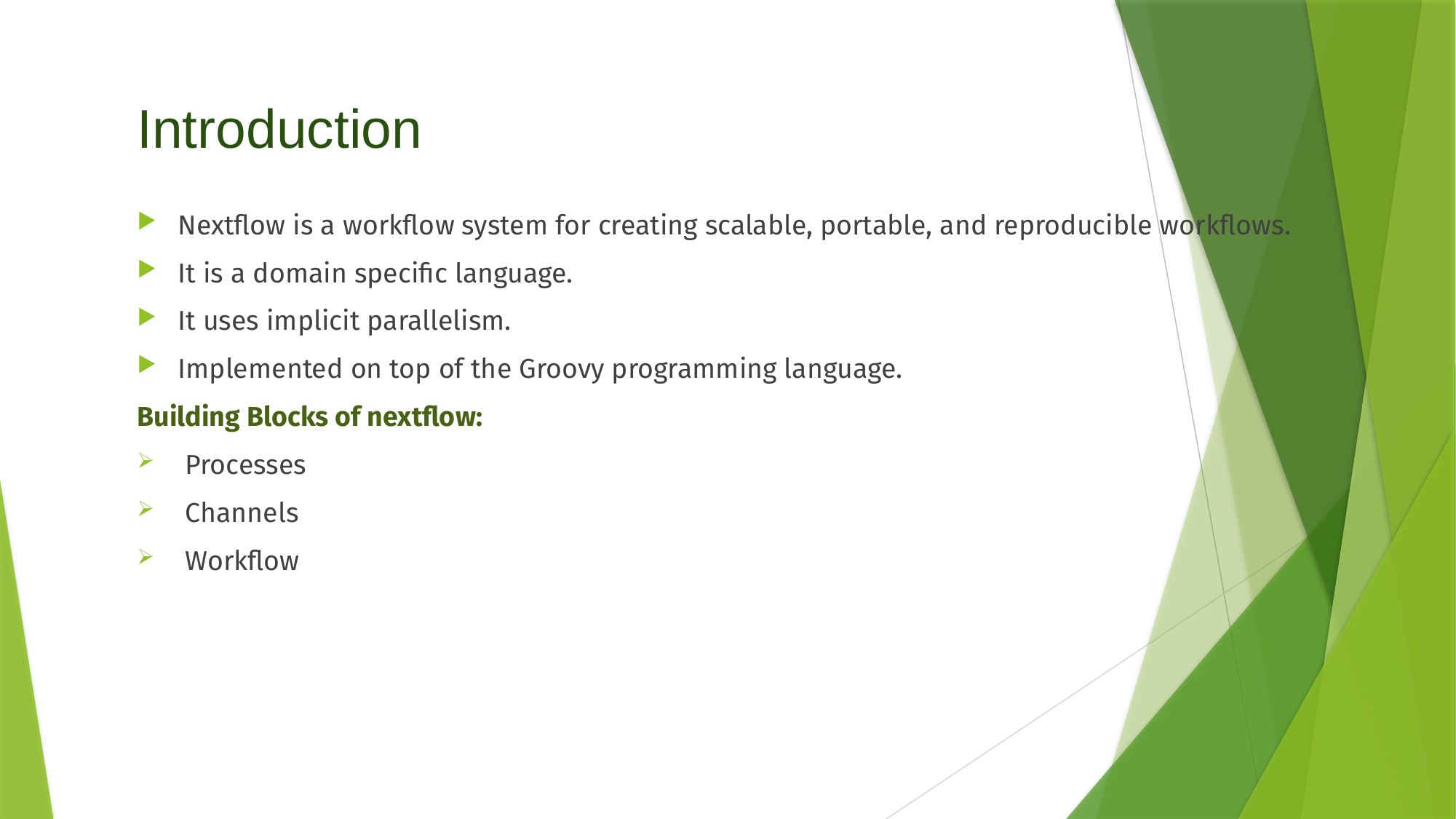

# Introduction
Nextflow is a workflow system for creating scalable, portable, and reproducible workflows.
It is a domain specific language.
It uses implicit parallelism.
Implemented on top of the Groovy programming language.
Building Blocks of nextflow:
 Processes
 Channels
 Workflow